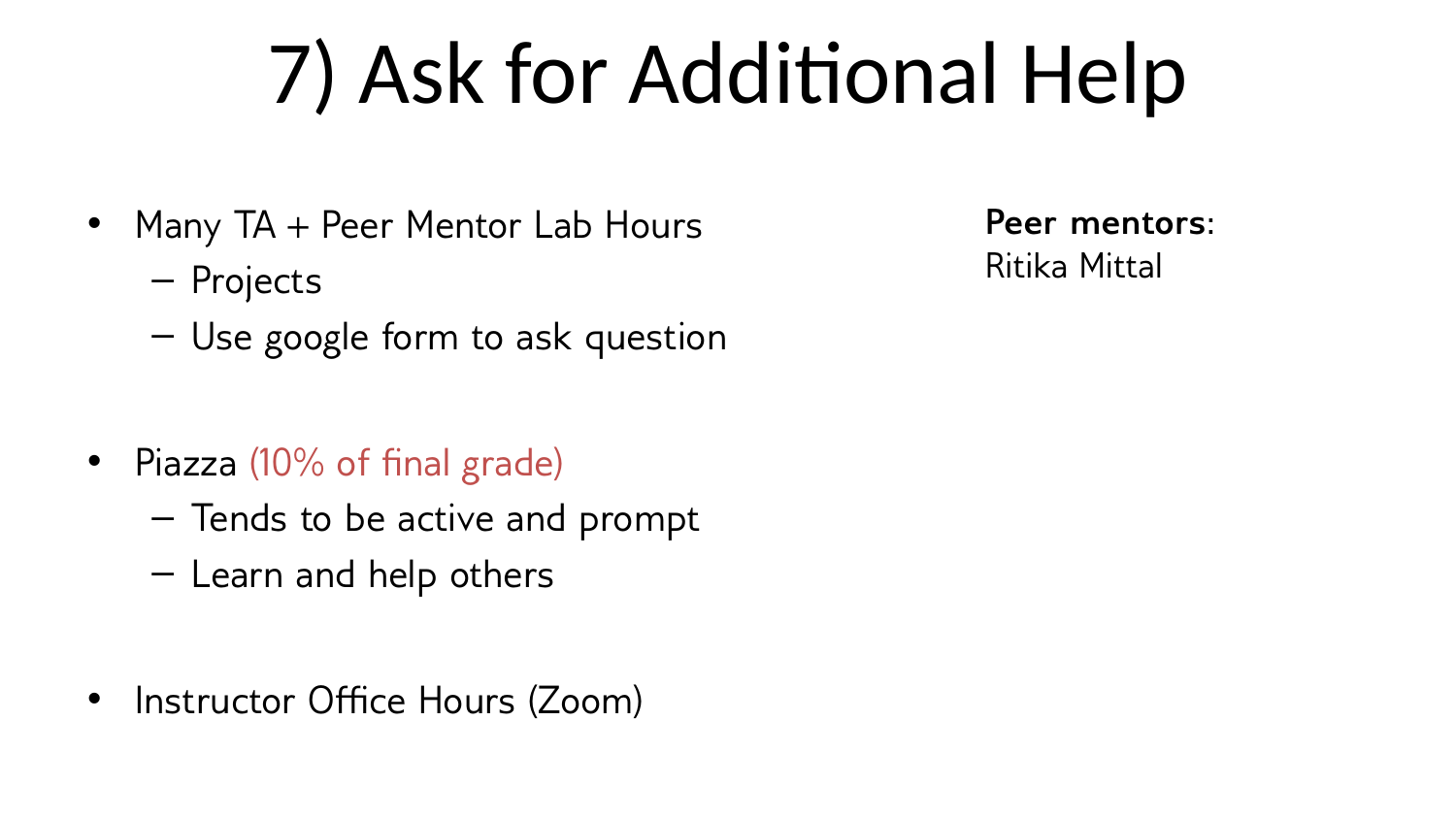

# 7) Ask for Additional Help
Many TA + Peer Mentor Lab Hours
Projects
Use google form to ask question

Piazza (10% of final grade)
Tends to be active and prompt
Learn and help others

Instructor Office Hours (Zoom)
Peer mentors:
Ritika Mittal